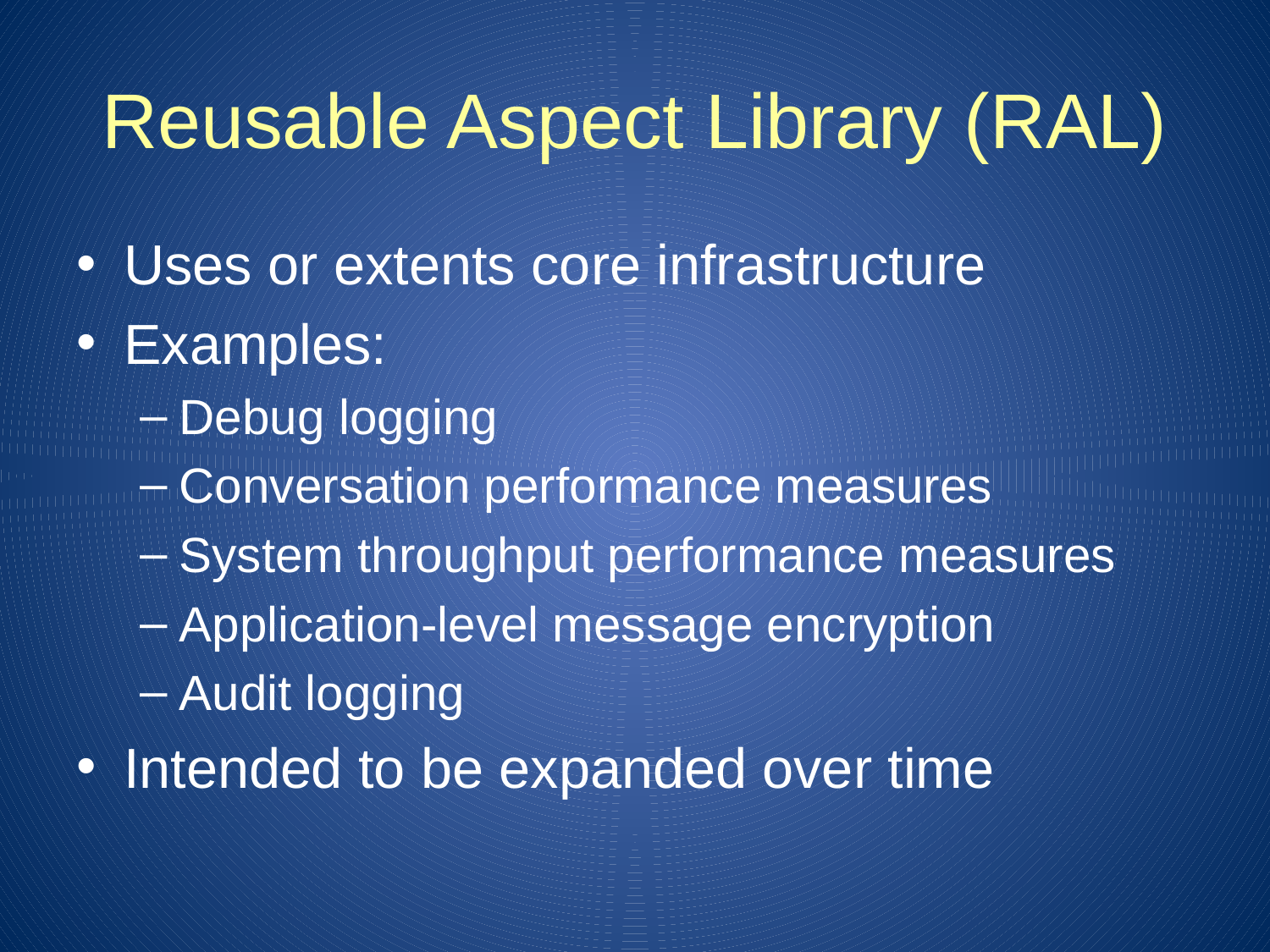

# Reusable Aspect Library (RAL)
Uses or extents core infrastructure
Examples:
Debug logging
Conversation performance measures
System throughput performance measures
Application-level message encryption
Audit logging
Intended to be expanded over time